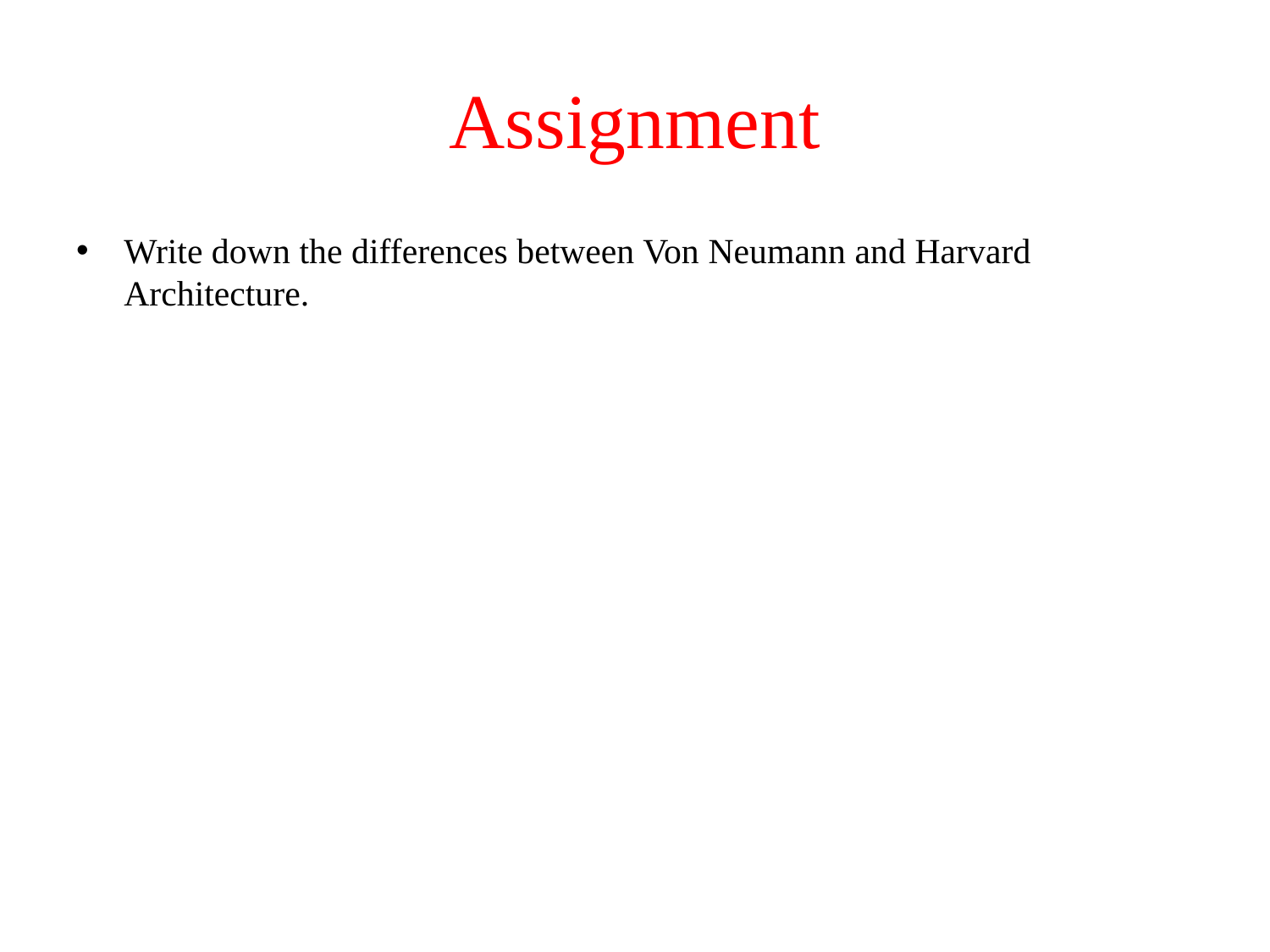

# Assignment
Write down the differences between Von Neumann and Harvard Architecture.